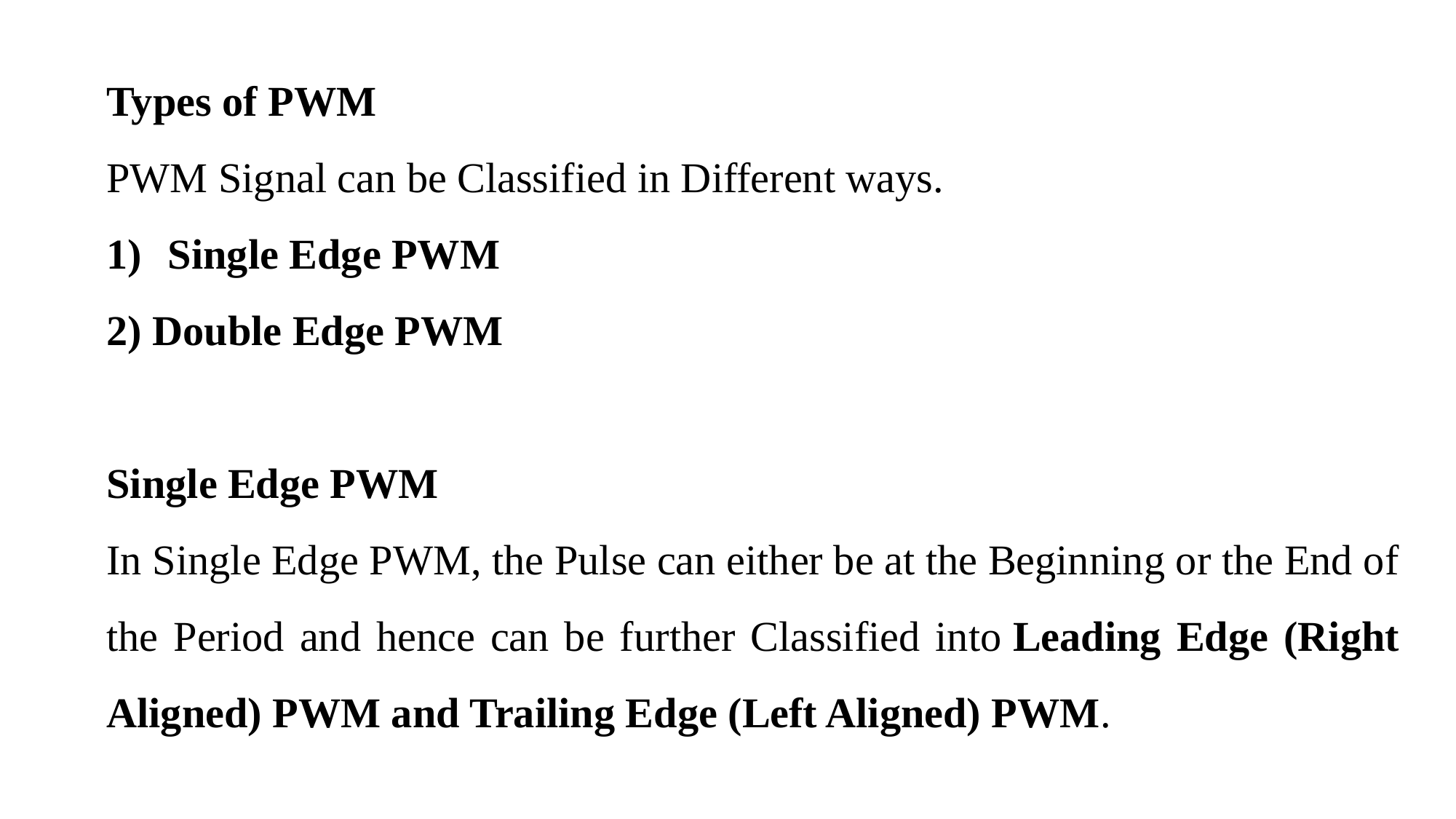

Types of PWM
PWM Signal can be Classified in Different ways.
Single Edge PWM
2) Double Edge PWM

Single Edge PWM
In Single Edge PWM, the Pulse can either be at the Beginning or the End of the Period and hence can be further Classified into Leading Edge (Right Aligned) PWM and Trailing Edge (Left Aligned) PWM.